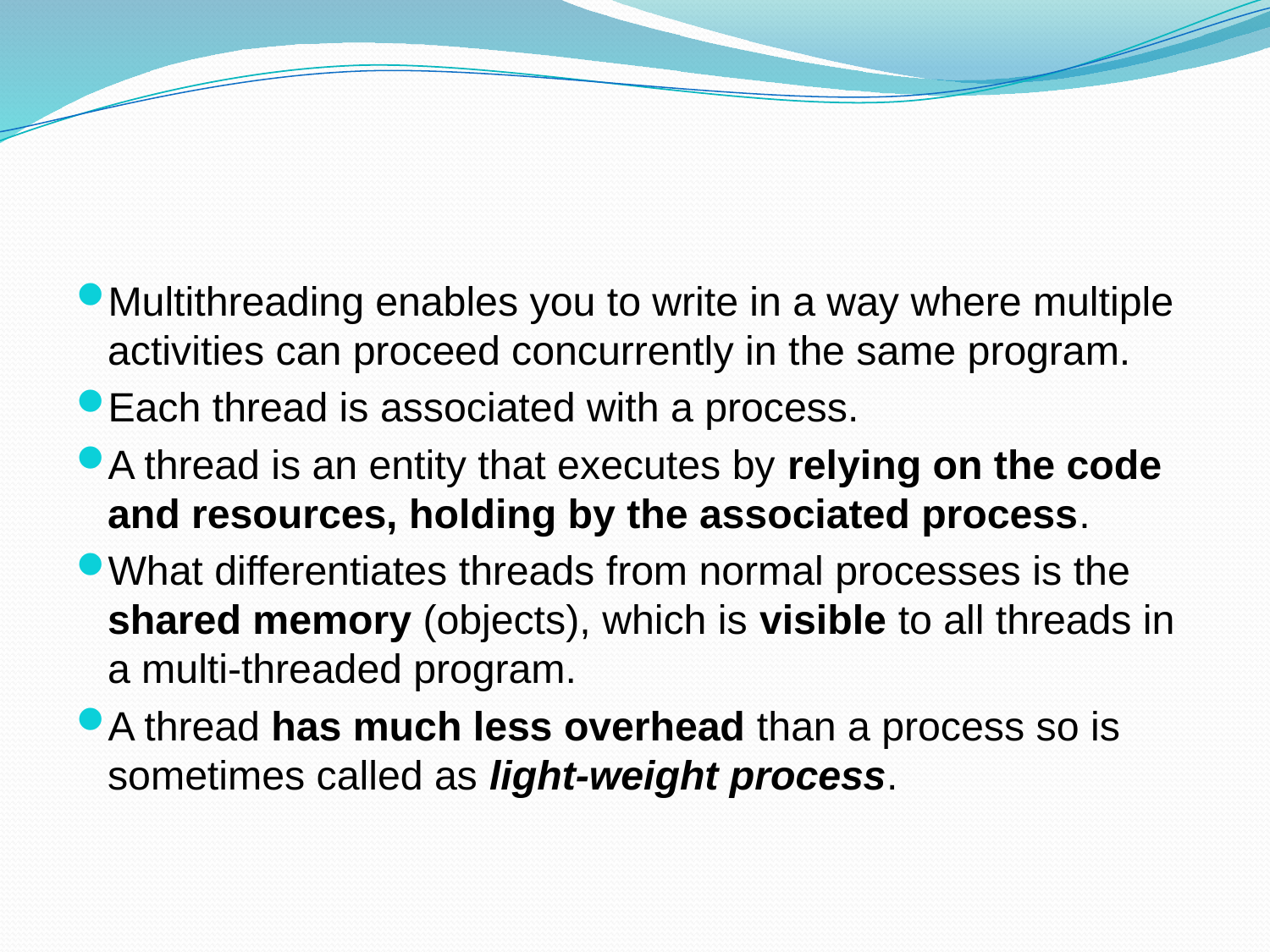

#
Multithreading enables you to write in a way where multiple activities can proceed concurrently in the same program.
Each thread is associated with a process.
A thread is an entity that executes by relying on the code and resources, holding by the associated process.
What differentiates threads from normal processes is the shared memory (objects), which is visible to all threads in a multi-threaded program.
A thread has much less overhead than a process so is sometimes called as light-weight process.